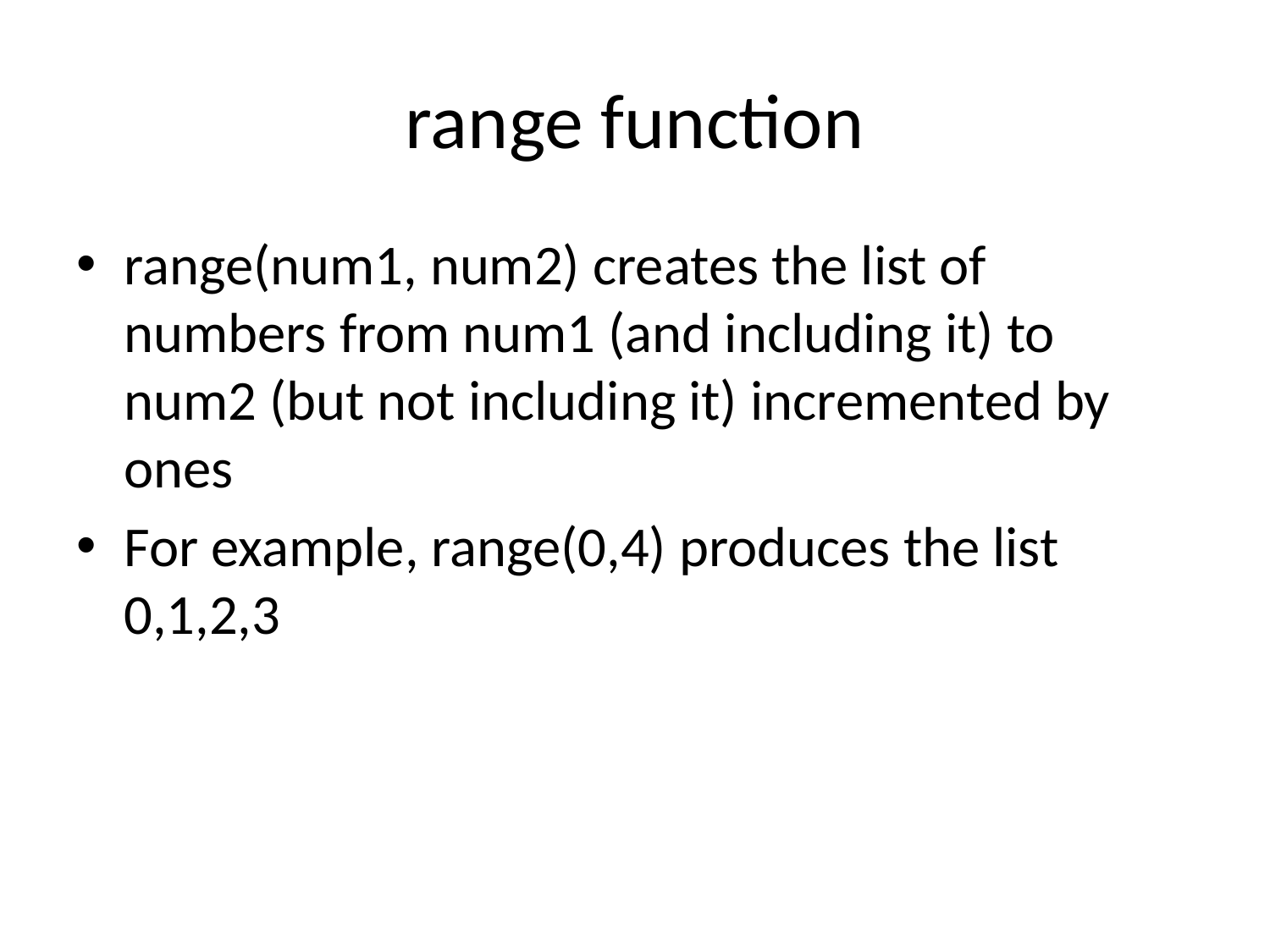

# range function
range(num1, num2) creates the list of numbers from num1 (and including it) to num2 (but not including it) incremented by ones
For example, range(0,4) produces the list 0,1,2,3